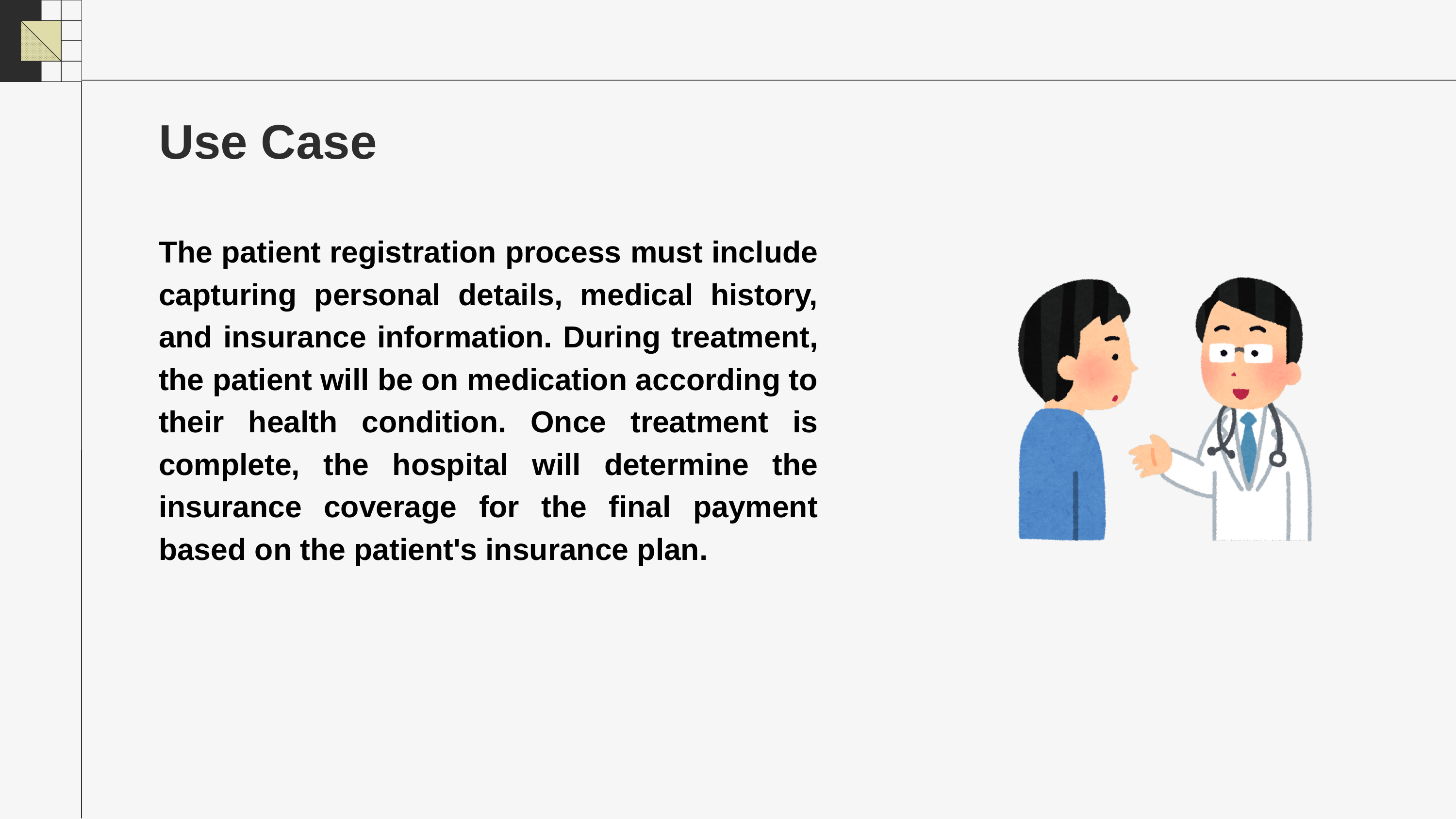

Use Case
The patient registration process must include capturing personal details, medical history, and insurance information. During treatment, the patient will be on medication according to their health condition. Once treatment is complete, the hospital will determine the insurance coverage for the final payment based on the patient's insurance plan.